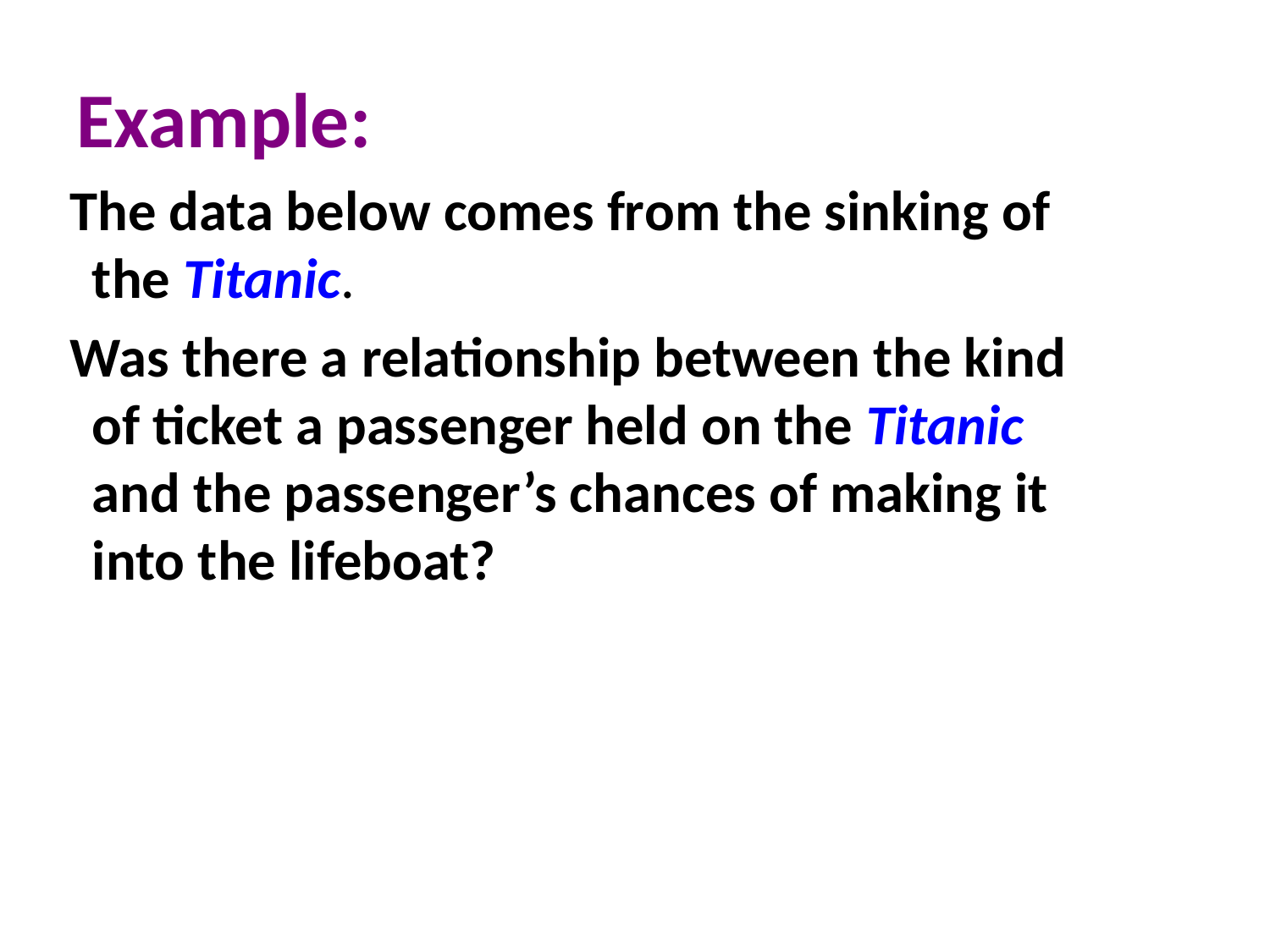

Example:
  The data below comes from the sinking of the Titanic.
  Was there a relationship between the kind of ticket a passenger held on the Titanic and the passenger’s chances of making it into the lifeboat?